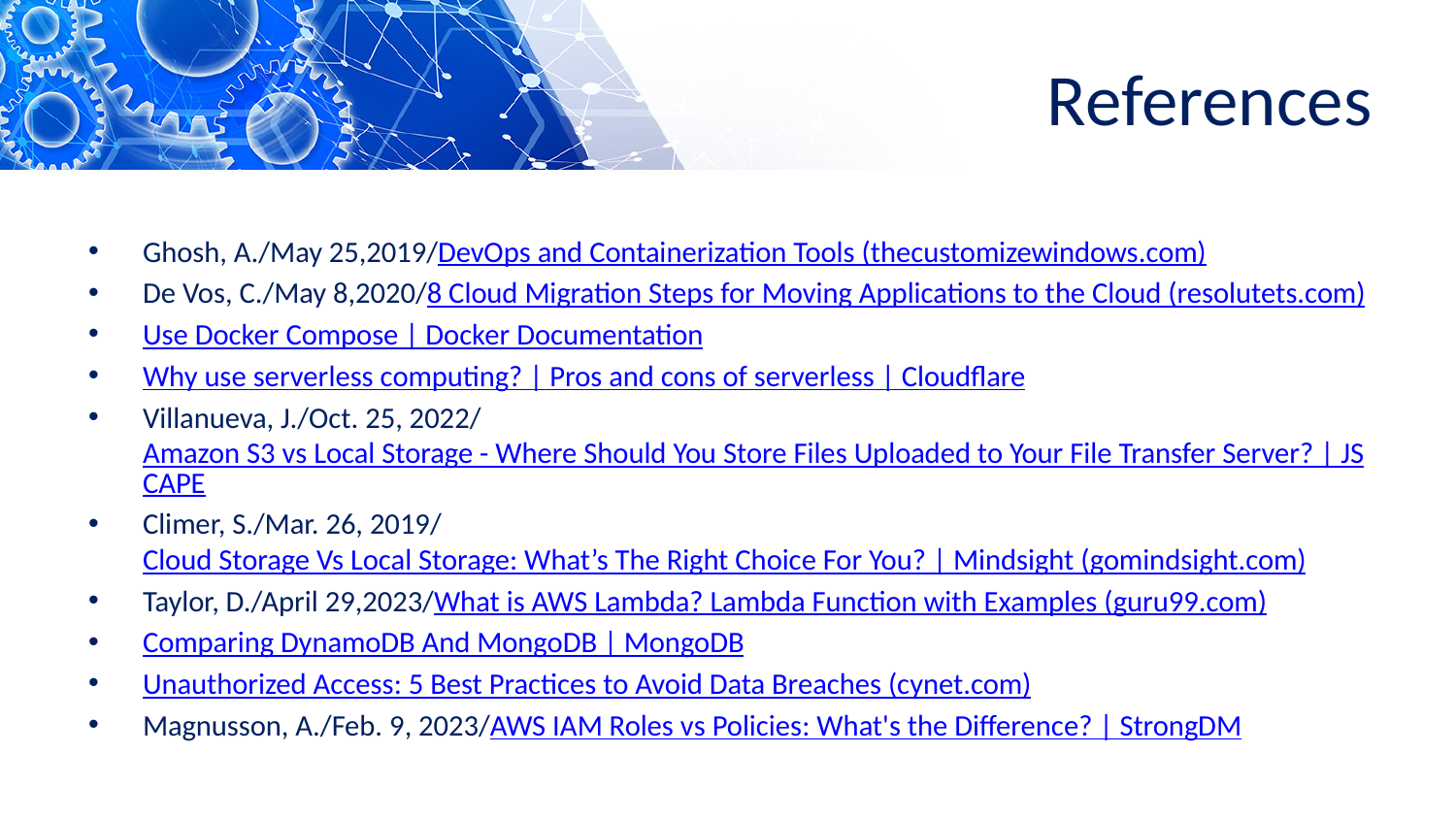

# References
Ghosh, A./May 25,2019/DevOps and Containerization Tools (thecustomizewindows.com)
De Vos, C./May 8,2020/8 Cloud Migration Steps for Moving Applications to the Cloud (resolutets.com)
Use Docker Compose | Docker Documentation
Why use serverless computing? | Pros and cons of serverless | Cloudflare
Villanueva, J./Oct. 25, 2022/Amazon S3 vs Local Storage - Where Should You Store Files Uploaded to Your File Transfer Server? | JSCAPE
Climer, S./Mar. 26, 2019/Cloud Storage Vs Local Storage: What’s The Right Choice For You? | Mindsight (gomindsight.com)
Taylor, D./April 29,2023/What is AWS Lambda? Lambda Function with Examples (guru99.com)
Comparing DynamoDB And MongoDB | MongoDB
Unauthorized Access: 5 Best Practices to Avoid Data Breaches (cynet.com)
Magnusson, A./Feb. 9, 2023/AWS IAM Roles vs Policies: What's the Difference? | StrongDM